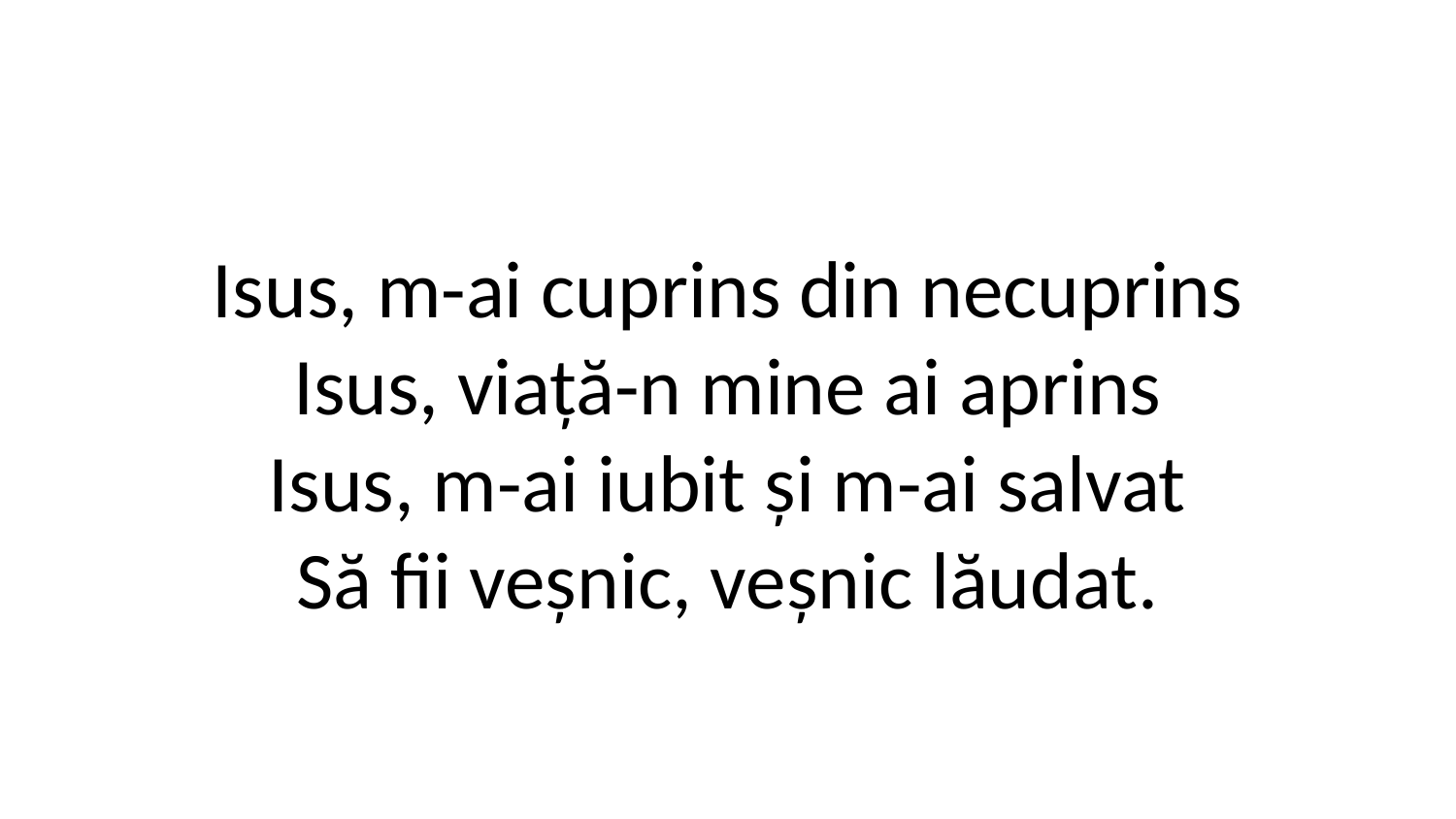

Isus, m-ai cuprins din necuprins
Isus, viață-n mine ai aprins
Isus, m-ai iubit și m-ai salvat
Să fii veșnic, veșnic lăudat.